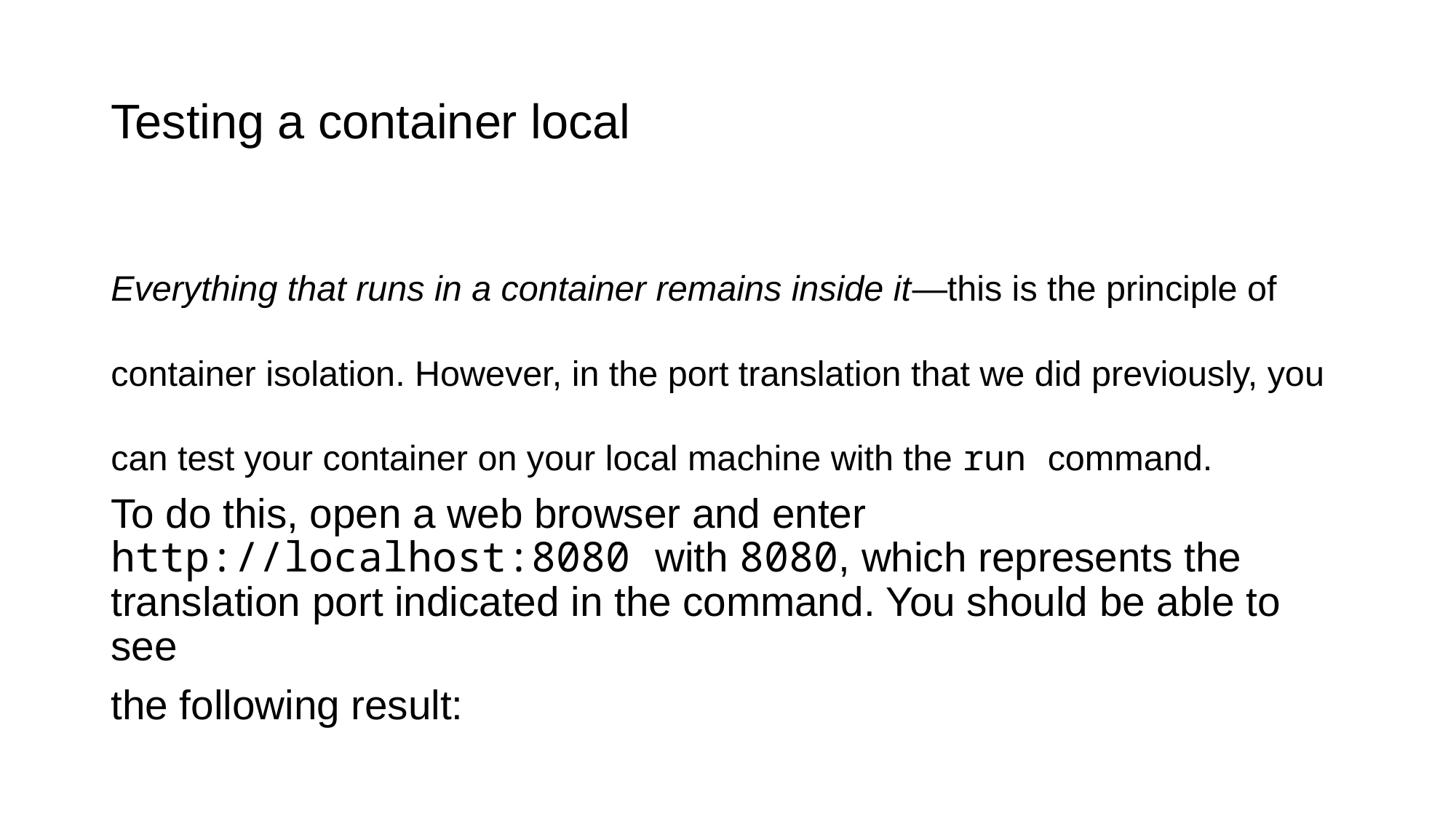

# Testing a container local
Everything that runs in a container remains inside it—this is the principle of container isolation. However, in the port translation that we did previously, you can test your container on your local machine with the run command.
To do this, open a web browser and enter http://localhost:8080 with 8080, which represents the translation port indicated in the command. You should be able to see
the following result: